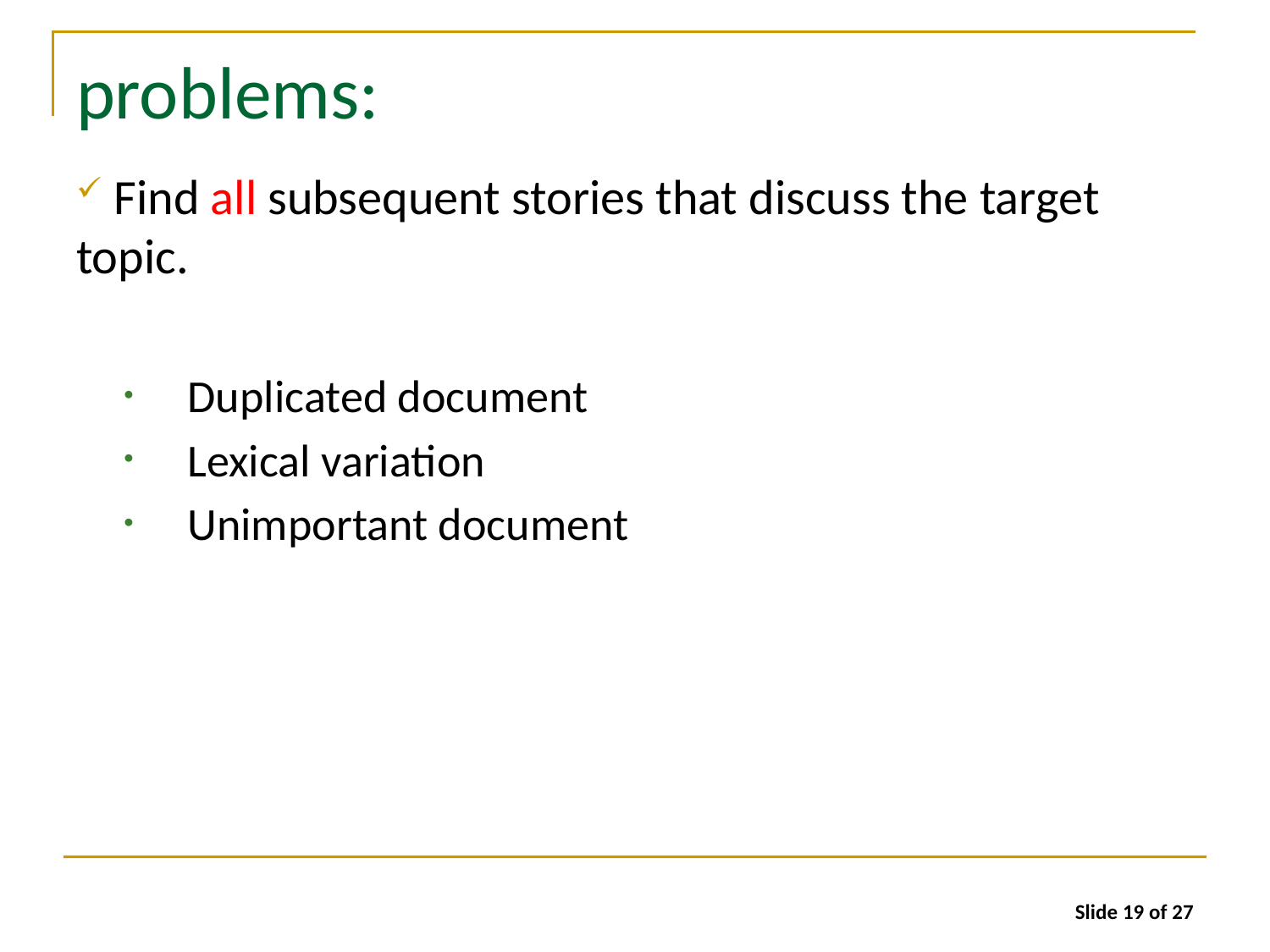

# problems:
 Find all subsequent stories that discuss the target topic.

Duplicated document
Lexical variation
Unimportant document
Slide 19 of 27